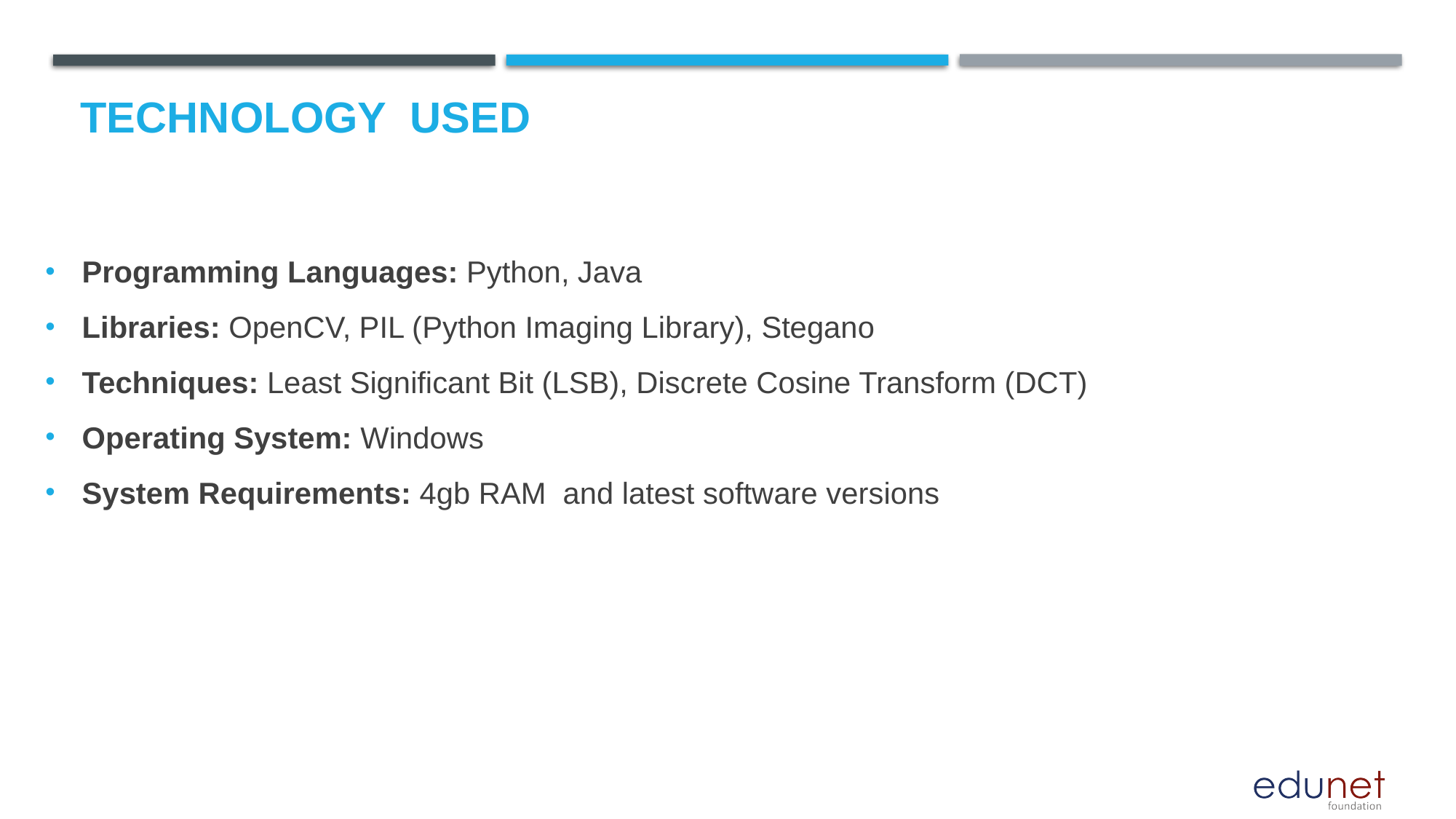

Programming Languages: Python, Java
Libraries: OpenCV, PIL (Python Imaging Library), Stegano
Techniques: Least Significant Bit (LSB), Discrete Cosine Transform (DCT)
Operating System: Windows
System Requirements: 4gb RAM  and latest software versions

# Technology  used